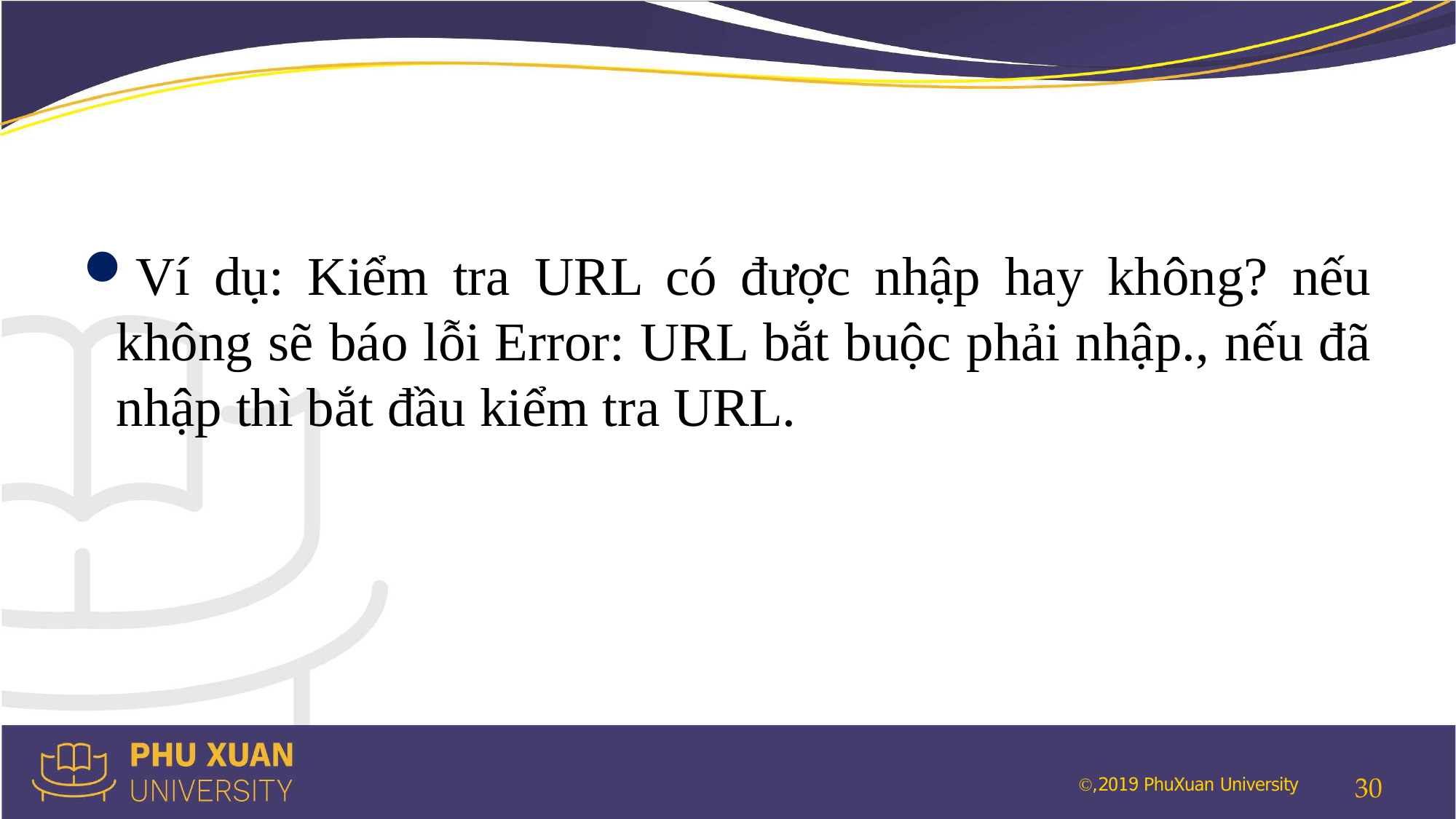

#
Ví dụ: Kiểm tra URL có được nhập hay không? nếu không sẽ báo lỗi Error: URL bắt buộc phải nhập., nếu đã nhập thì bắt đầu kiểm tra URL.

30